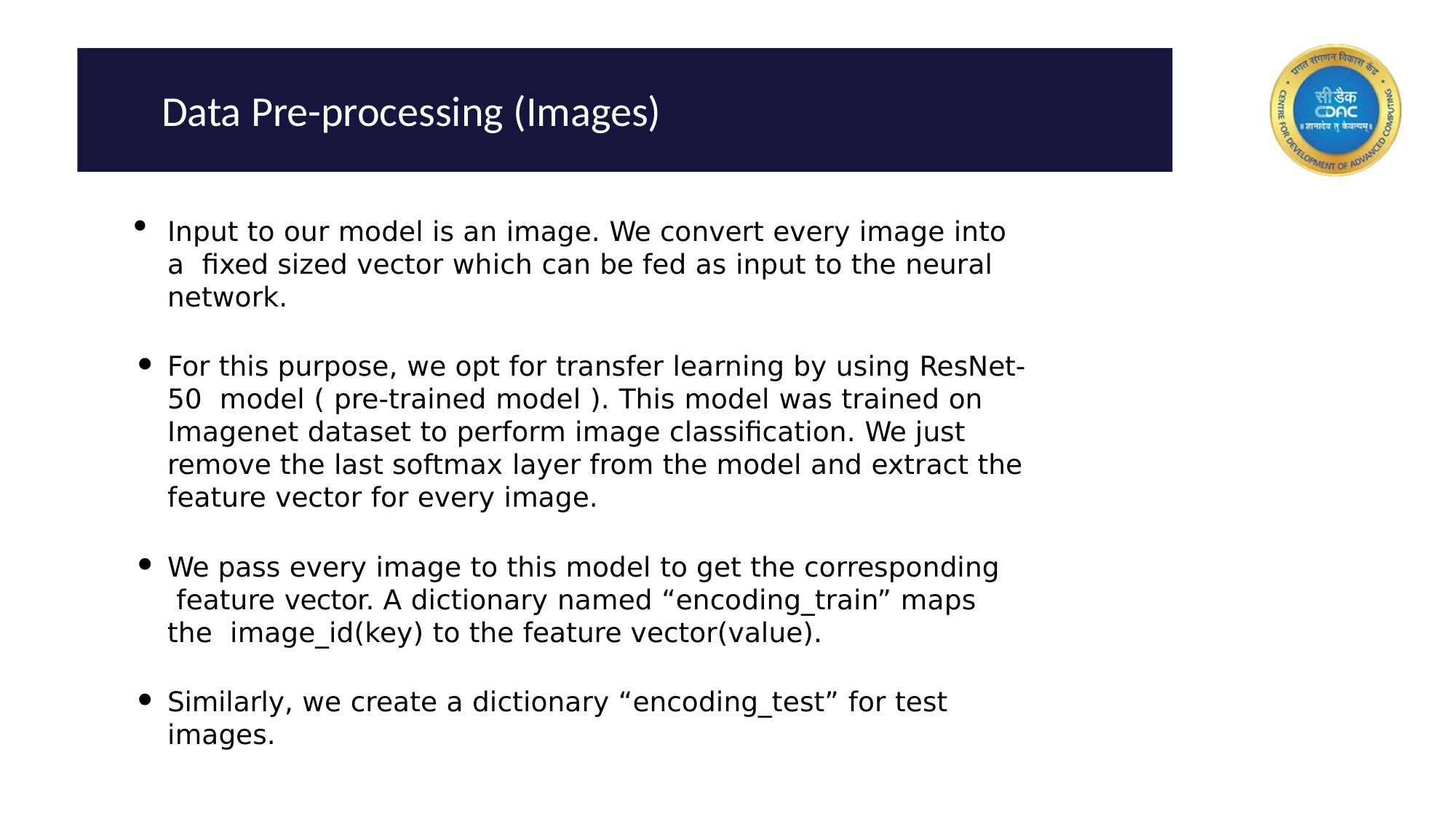

Data Pre-processing (Images)
Input to our model is an image. We convert every image into a  fixed sized vector which can be fed as input to the neural  network.

For this purpose, we opt for transfer learning by using ResNet-50  model ( pre-trained model ). This model was trained on  Imagenet dataset to perform image classification. We just  remove the last softmax layer from the model and extract the  feature vector for every image.

We pass every image to this model to get the corresponding  feature vector. A dictionary named “encoding_train” maps the  image_id(key) to the feature vector(value).

Similarly, we create a dictionary “encoding_test” for test images.